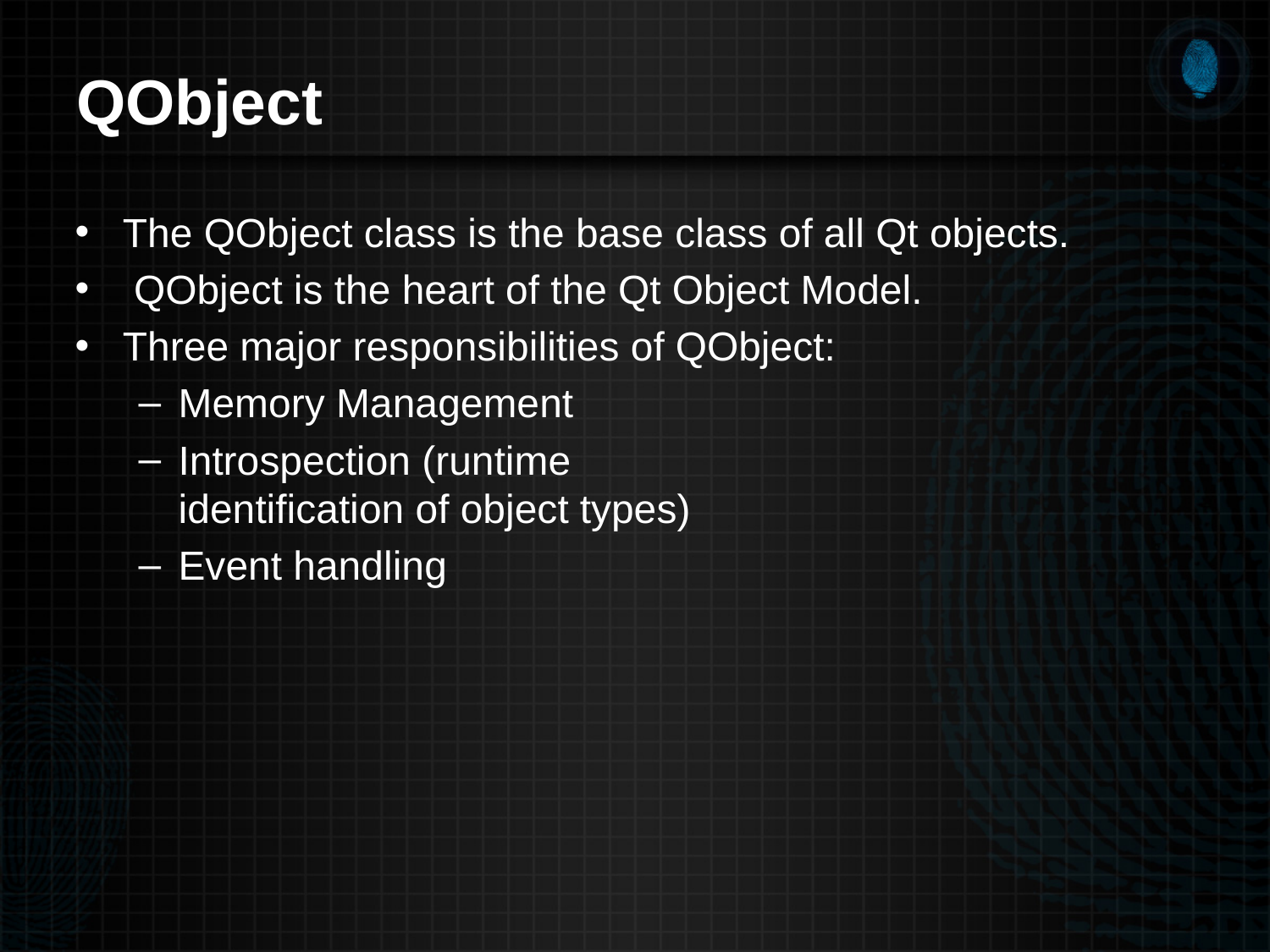

# QObject
The QObject class is the base class of all Qt objects.
 QObject is the heart of the Qt Object Model.
Three major responsibilities of QObject:
Memory Management
Introspection (runtime
identification of object types)
Event handling